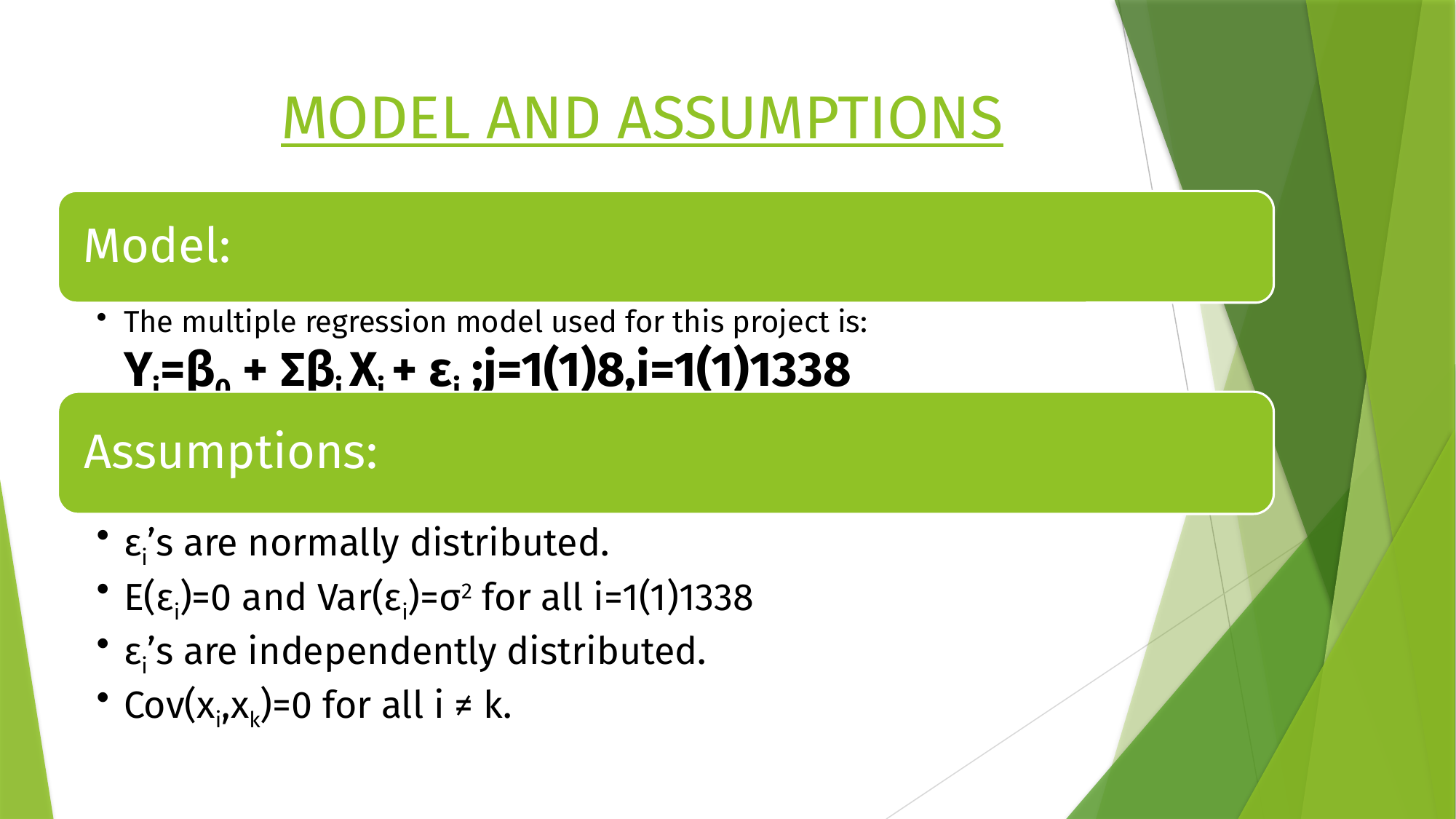

# MODEL AND ASSUMPTIONS
Model:
The multiple regression model used for this project is:                                      Yi=β0 + ∑βj Xj + εi ;j=1(1)8,i=1(1)1338
Assumptions:
εi’s are normally distributed.
E(εi)=0 and Var(εi)=σ2 for all i=1(1)1338
εi’s are independently distributed.
Cov(xi,xk)=0 for all i ≠ k.